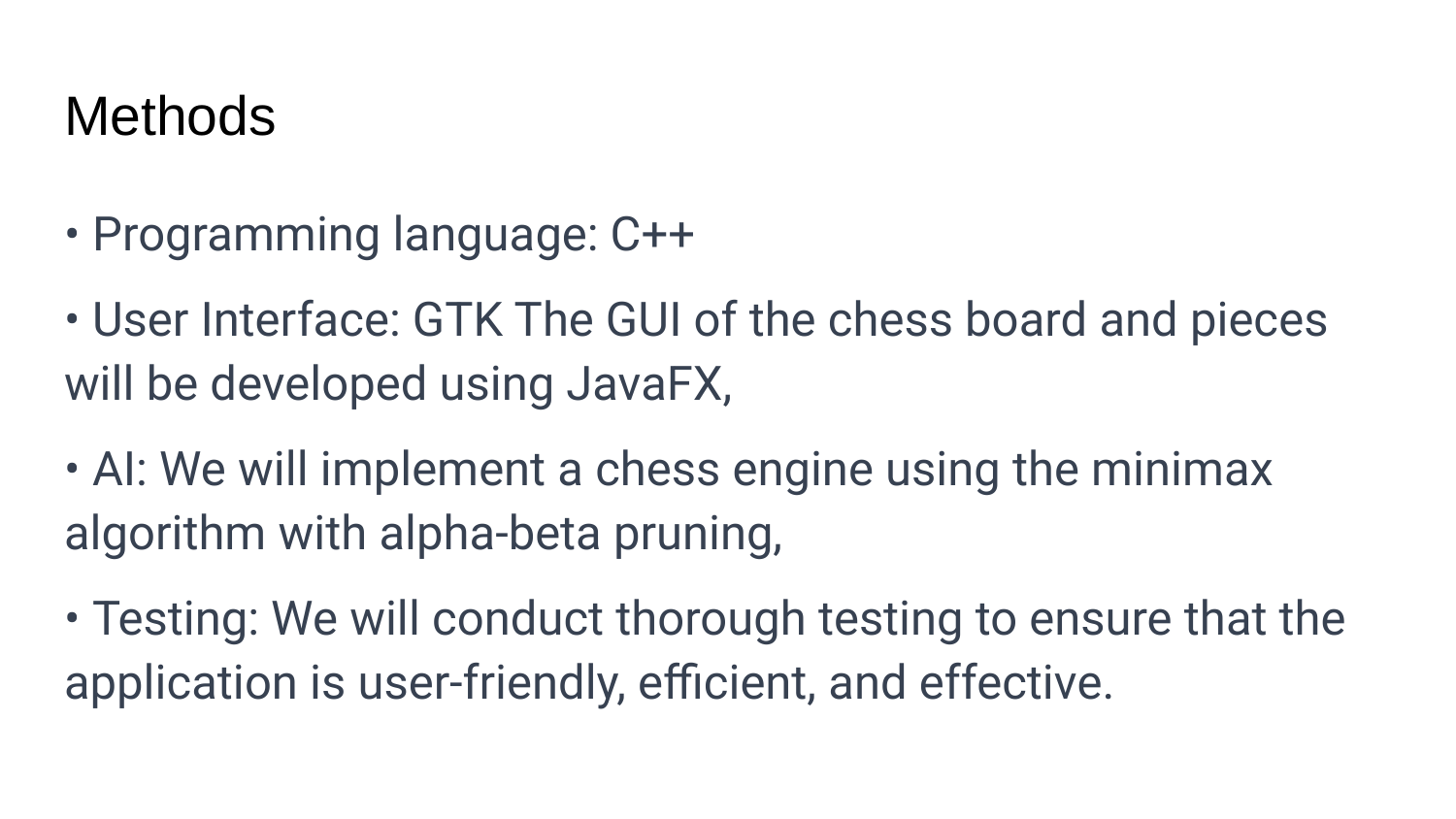

# Methods
• Programming language: C++
• User Interface: GTK The GUI of the chess board and pieces will be developed using JavaFX,
• AI: We will implement a chess engine using the minimax algorithm with alpha-beta pruning,
• Testing: We will conduct thorough testing to ensure that the application is user-friendly, efficient, and effective.